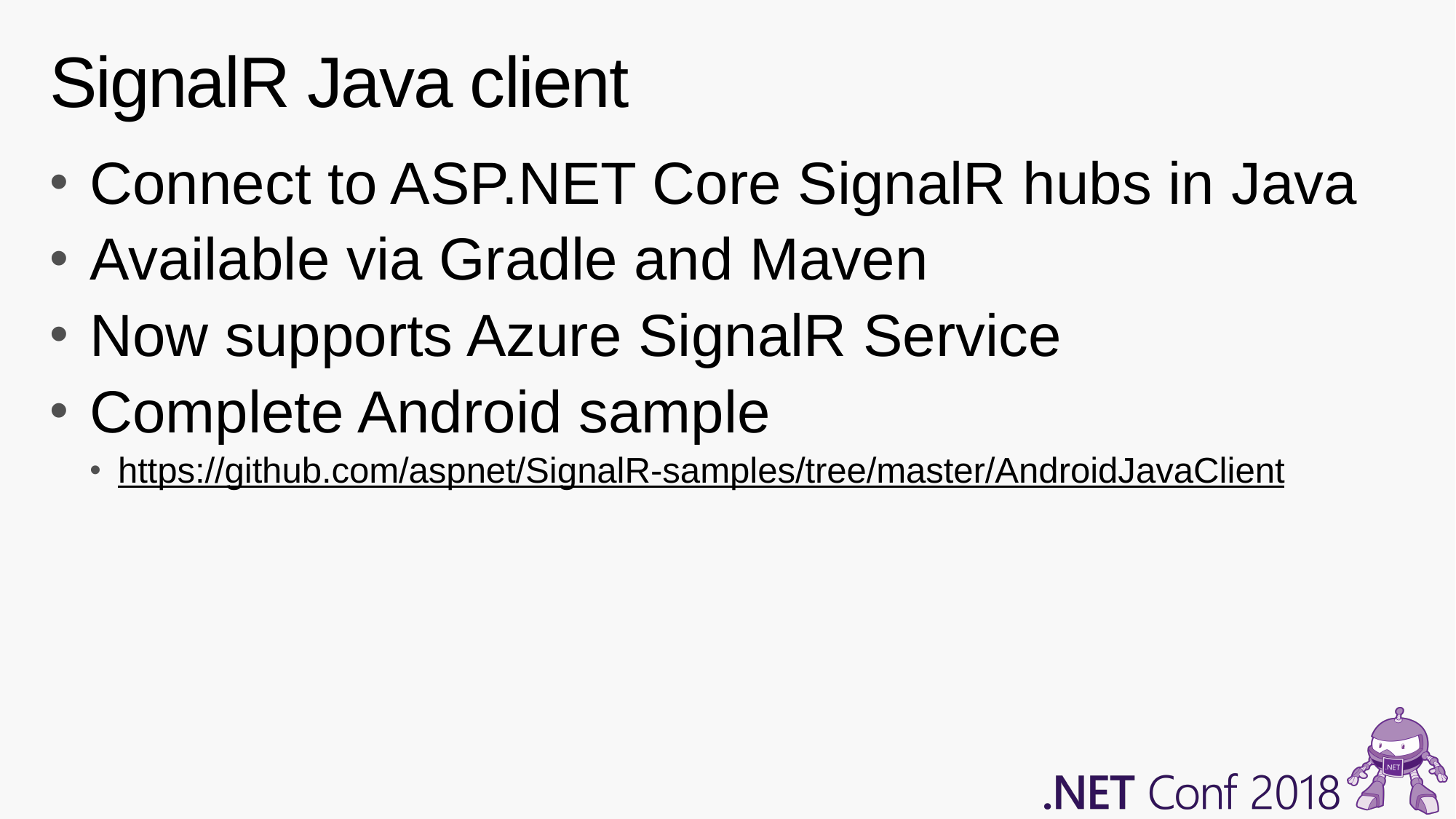

# SignalR Java client
Connect to ASP.NET Core SignalR hubs in Java
Available via Gradle and Maven
Now supports Azure SignalR Service
Complete Android sample
https://github.com/aspnet/SignalR-samples/tree/master/AndroidJavaClient